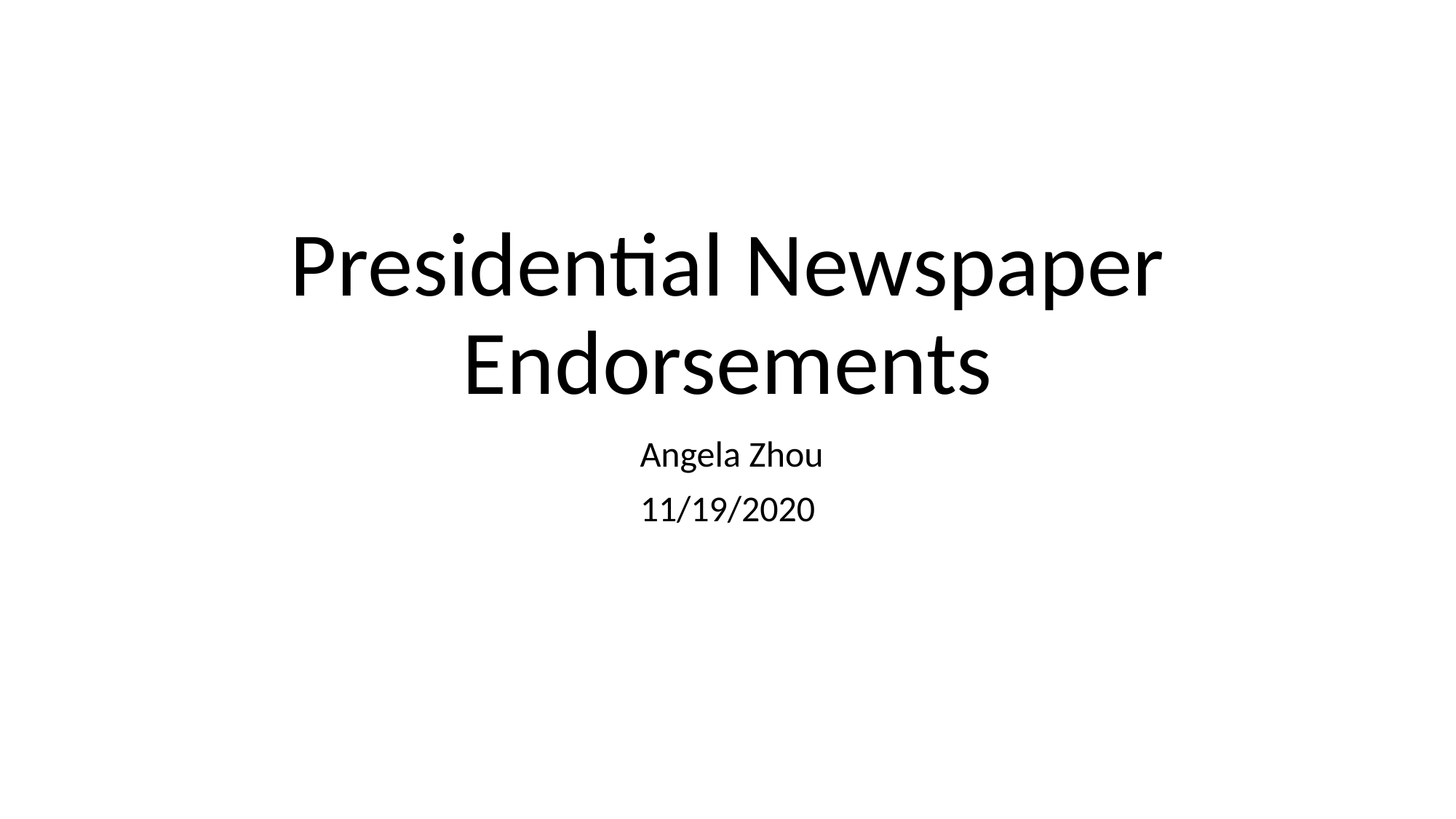

# Presidential Newspaper Endorsements
 Angela Zhou
11/19/2020